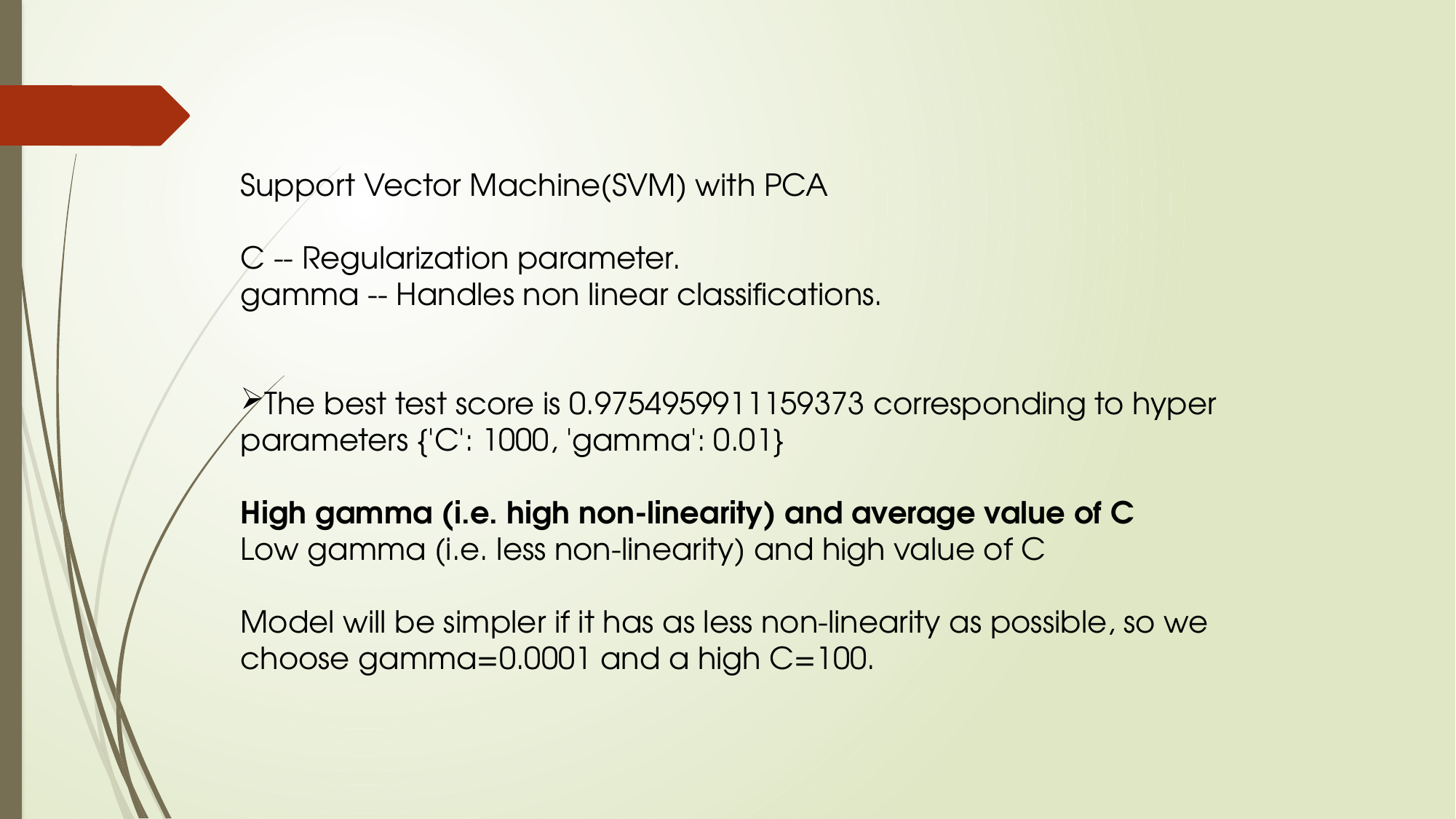

Support Vector Machine(SVM) with PCA

C -- Regularization parameter.
gamma -- Handles non linear classifications.

The best test score is 0.9754959911159373 corresponding to hyper parameters {'C': 1000, 'gamma': 0.01}

High gamma (i.e. high non-linearity) and average value of C
Low gamma (i.e. less non-linearity) and high value of C

Model will be simpler if it has as less non-linearity as possible, so we choose gamma=0.0001 and a high C=100.